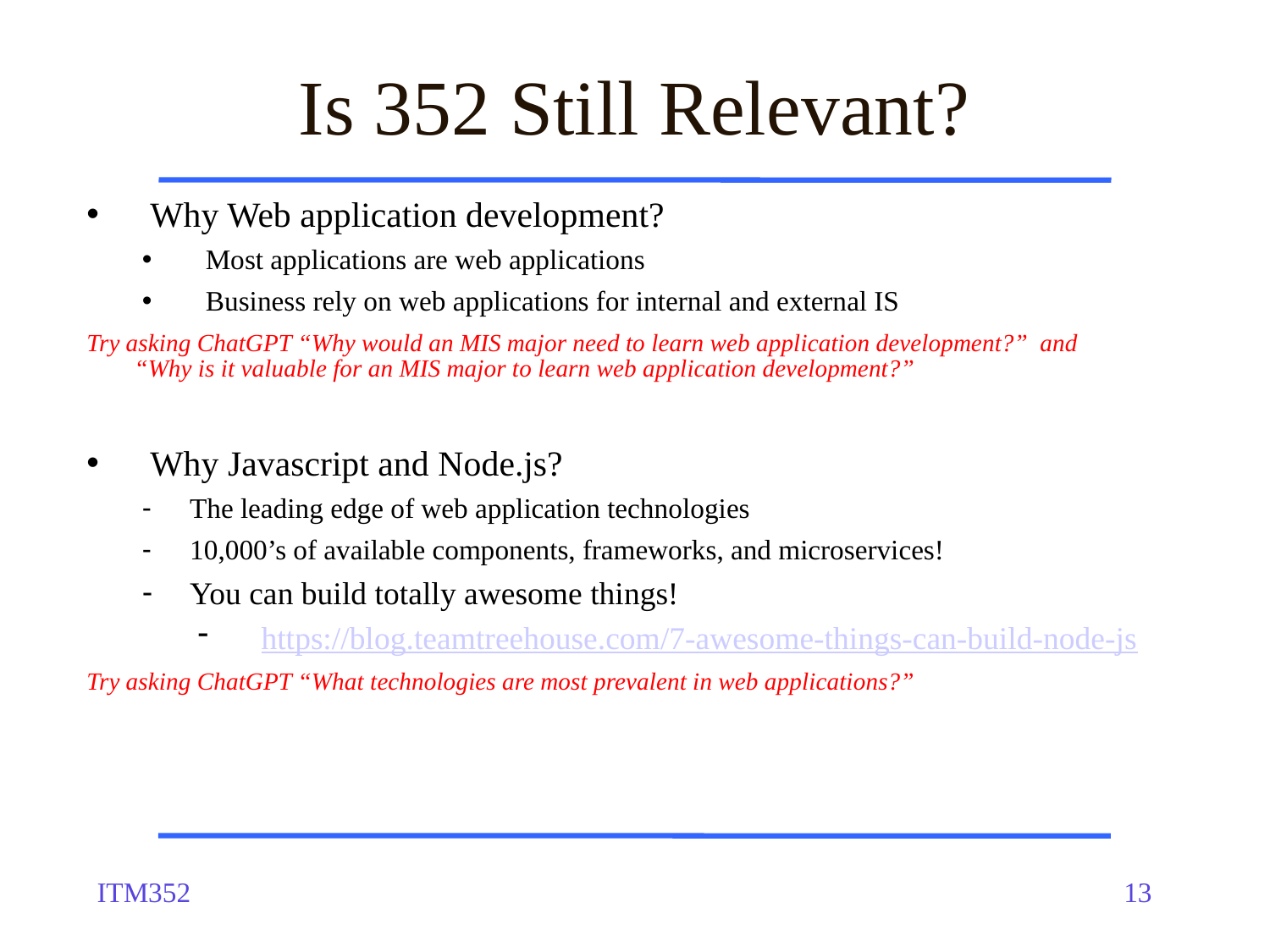

# Is 352 Still Relevant?
Why Web application development?
Most applications are web applications
Business rely on web applications for internal and external IS
Try asking ChatGPT “Why would an MIS major need to learn web application development?”  and “Why is it valuable for an MIS major to learn web application development?”

Why Javascript and Node.js?
The leading edge of web application technologies
10,000’s of available components, frameworks, and microservices!
You can build totally awesome things!
https://blog.teamtreehouse.com/7-awesome-things-can-build-node-js
Try asking ChatGPT “What technologies are most prevalent in web applications?”